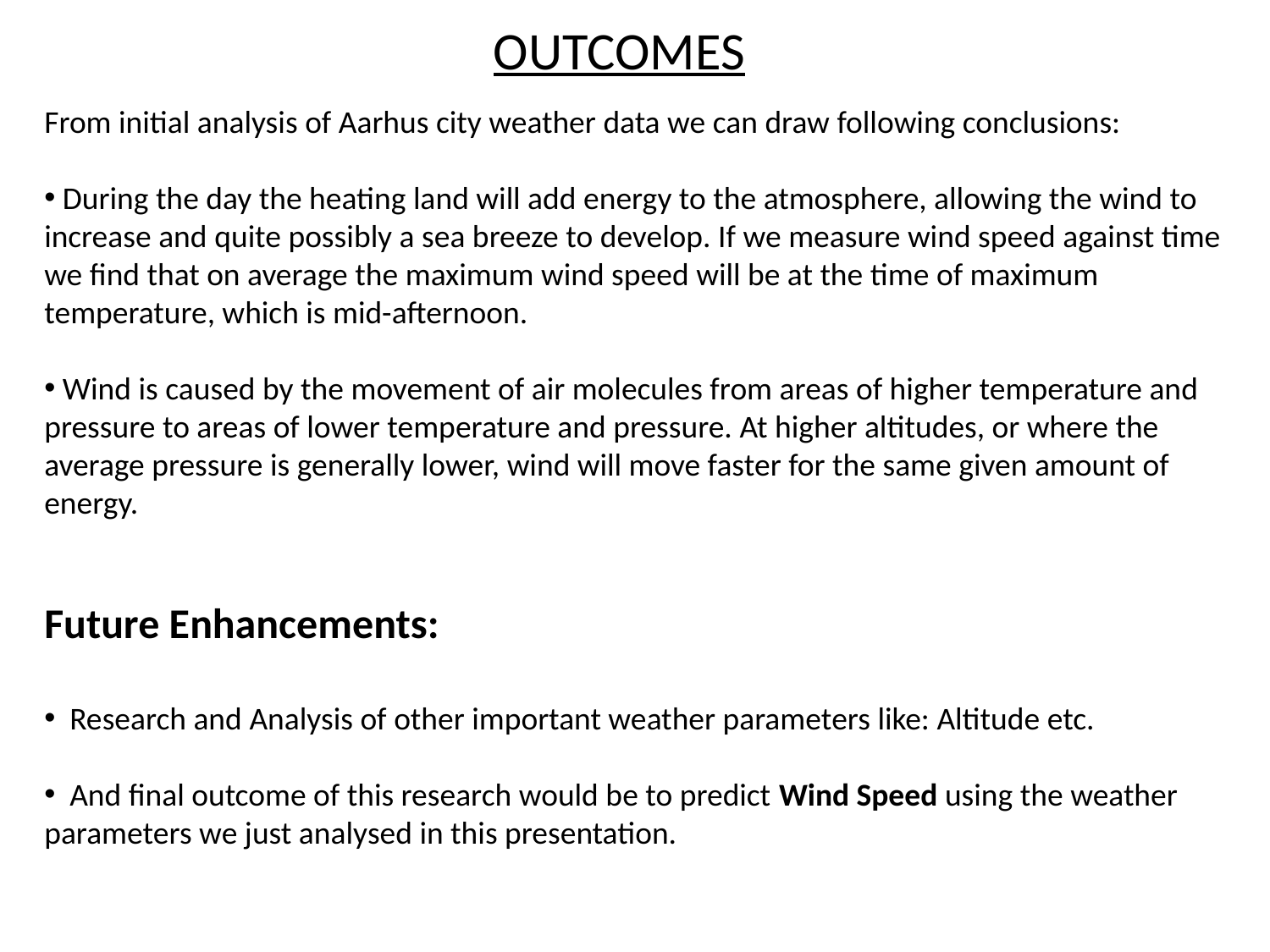

Outcomes
From initial analysis of Aarhus city weather data we can draw following conclusions:

 During the day the heating land will add energy to the atmosphere, allowing the wind to increase and quite possibly a sea breeze to develop. If we measure wind speed against time we find that on average the maximum wind speed will be at the time of maximum temperature, which is mid-afternoon.

 Wind is caused by the movement of air molecules from areas of higher temperature and pressure to areas of lower temperature and pressure. At higher altitudes, or where the average pressure is generally lower, wind will move faster for the same given amount of energy.

Future Enhancements:

  Research and Analysis of other important weather parameters like: Altitude etc.

  And final outcome of this research would be to predict Wind Speed using the weather parameters we just analysed in this presentation.